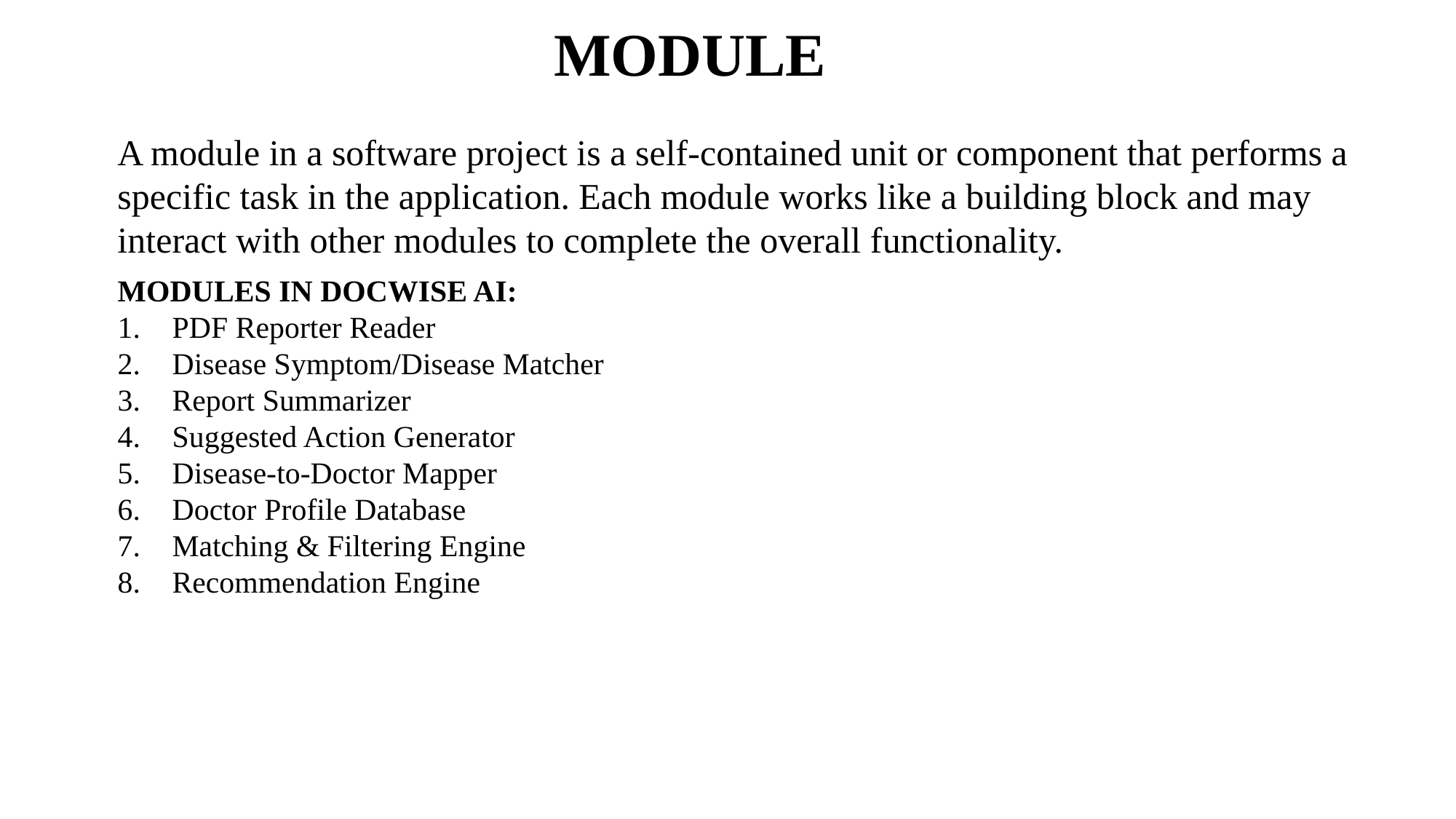

MODULE
A module in a software project is a self-contained unit or component that performs a specific task in the application. Each module works like a building block and may interact with other modules to complete the overall functionality.
MODULES IN DOCWISE AI:
PDF Reporter Reader
Disease Symptom/Disease Matcher
Report Summarizer
Suggested Action Generator
Disease-to-Doctor Mapper
Doctor Profile Database
Matching & Filtering Engine
Recommendation Engine